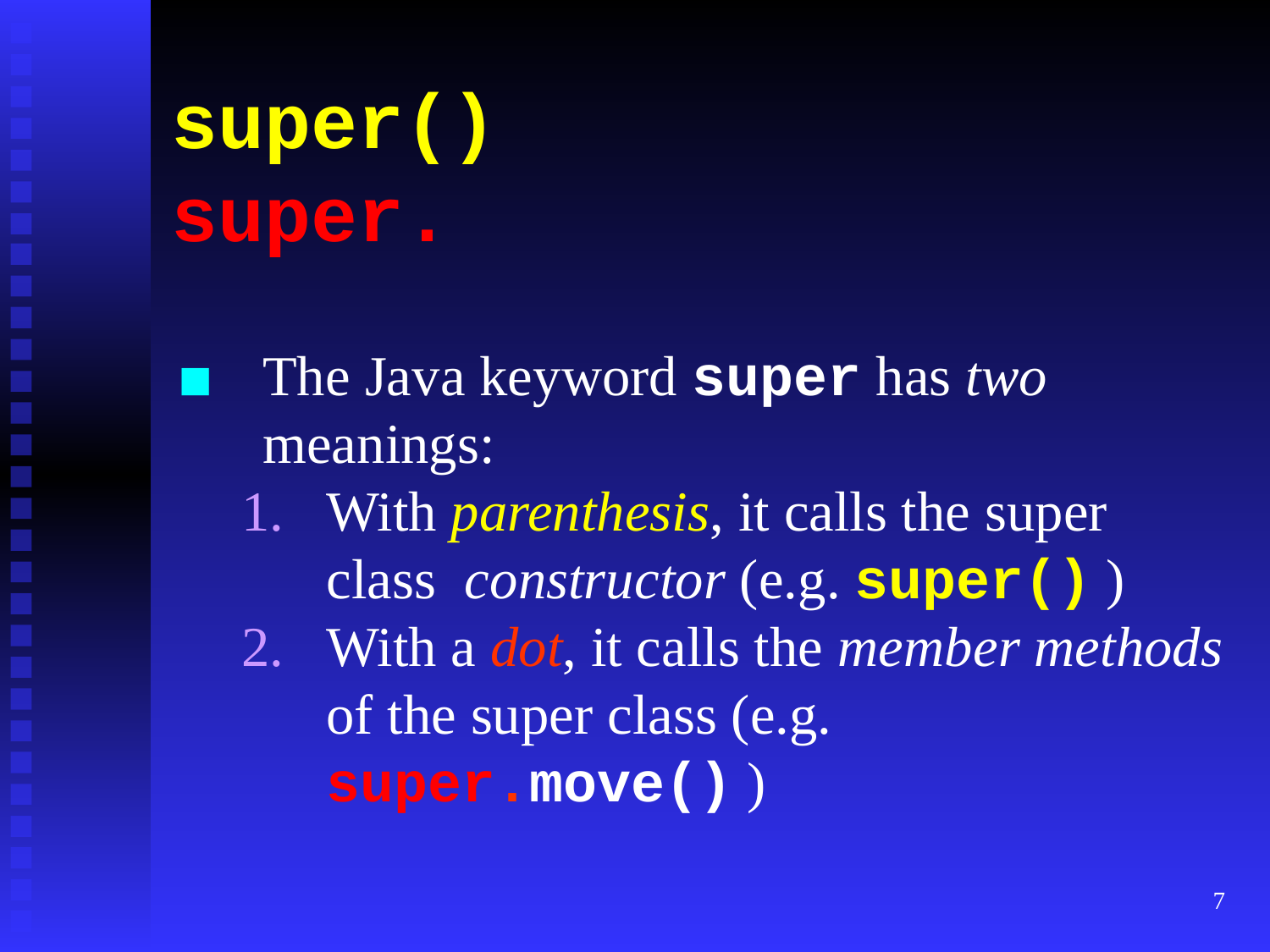

super()
super.
The Java keyword super has two meanings:
With parenthesis, it calls the super class  constructor (e.g. super() )
With a dot, it calls the member methods of the super class (e.g. super.move() )

7